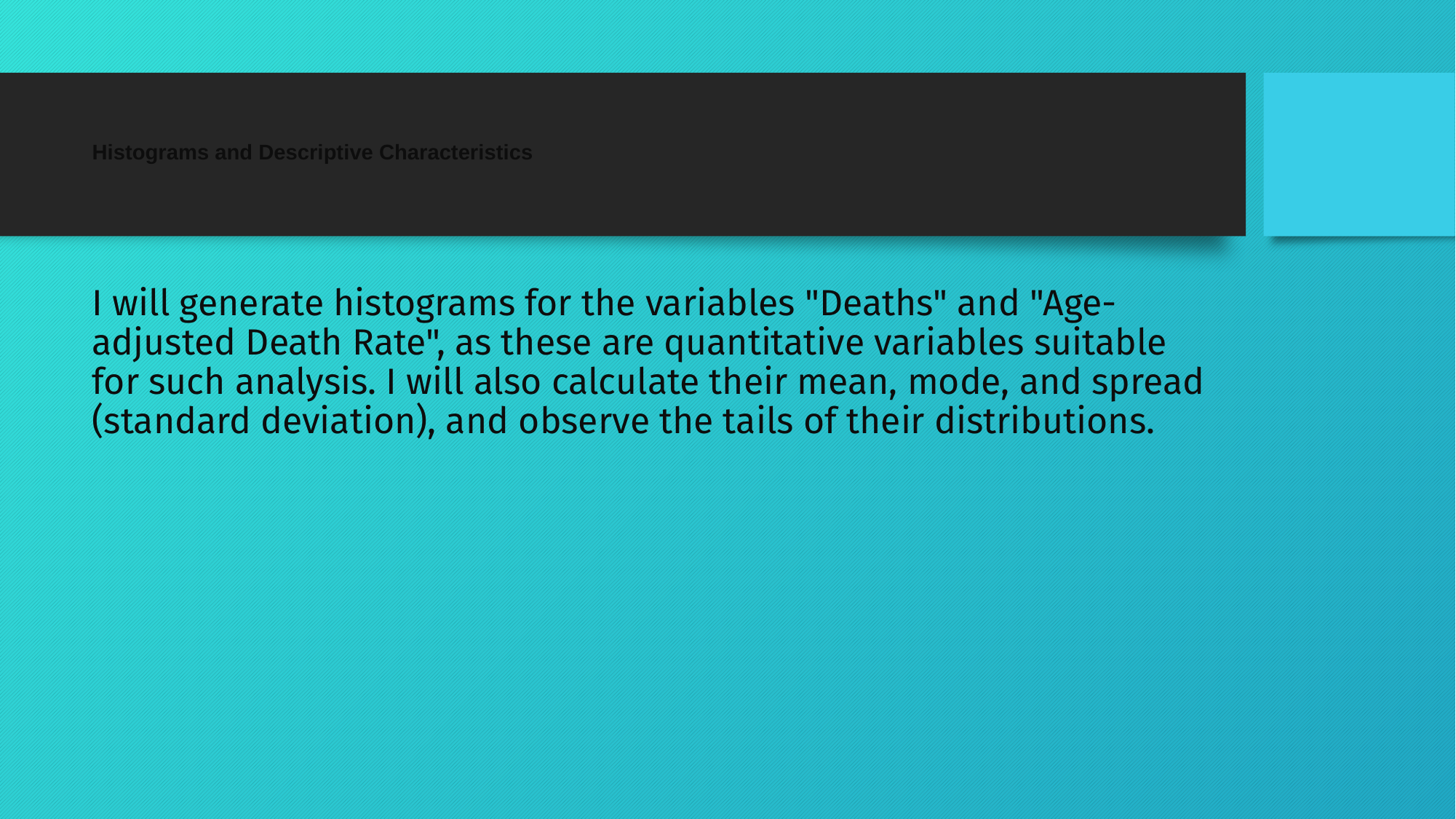

# Histograms and Descriptive Characteristics
I will generate histograms for the variables "Deaths" and "Age-adjusted Death Rate", as these are quantitative variables suitable for such analysis. I will also calculate their mean, mode, and spread (standard deviation), and observe the tails of their distributions.